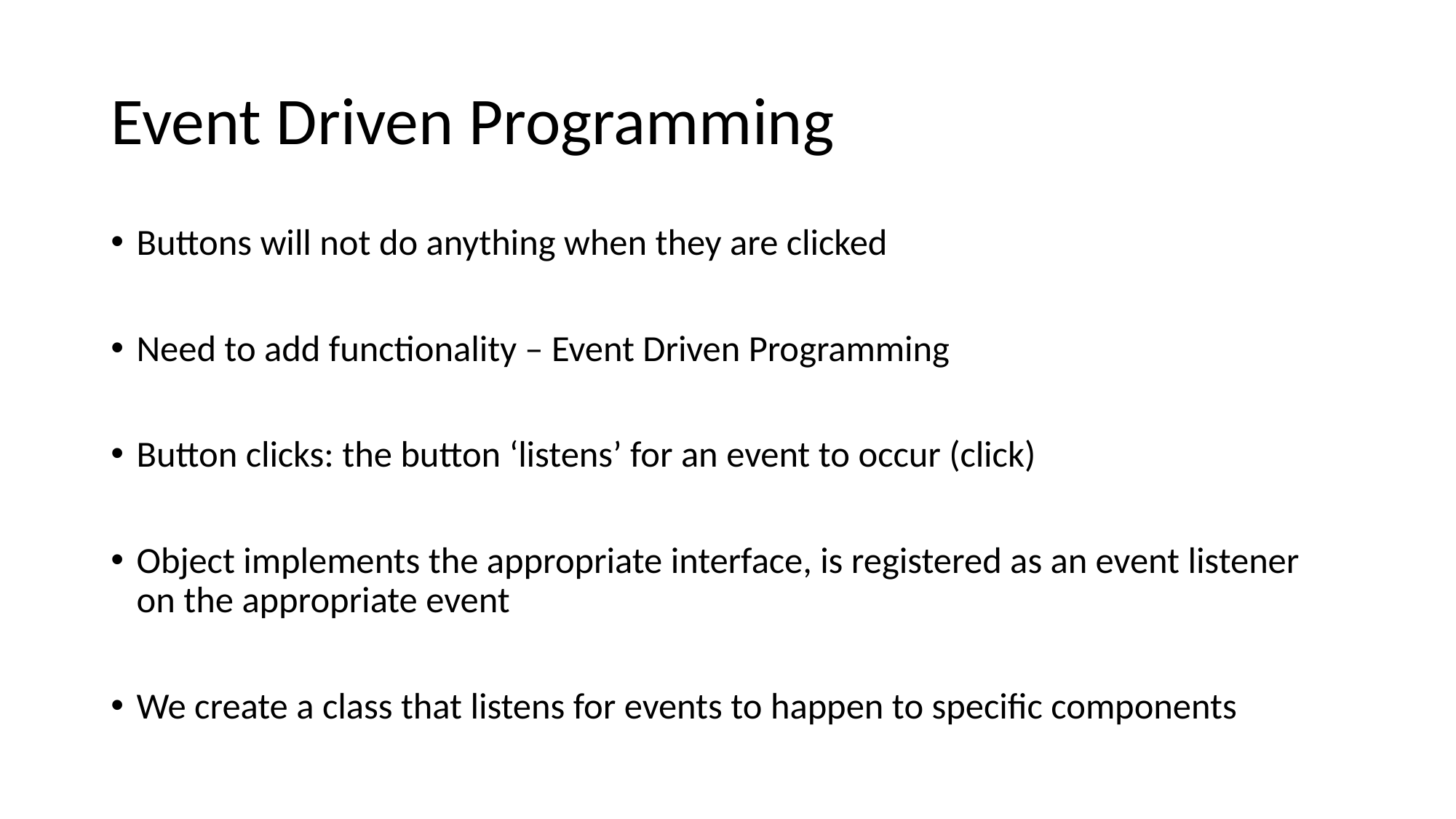

# Event Driven Programming
Buttons will not do anything when they are clicked

Need to add functionality – Event Driven Programming

Button clicks: the button ‘listens’ for an event to occur (click)

Object implements the appropriate interface, is registered as an event listener on the appropriate event

We create a class that listens for events to happen to specific components